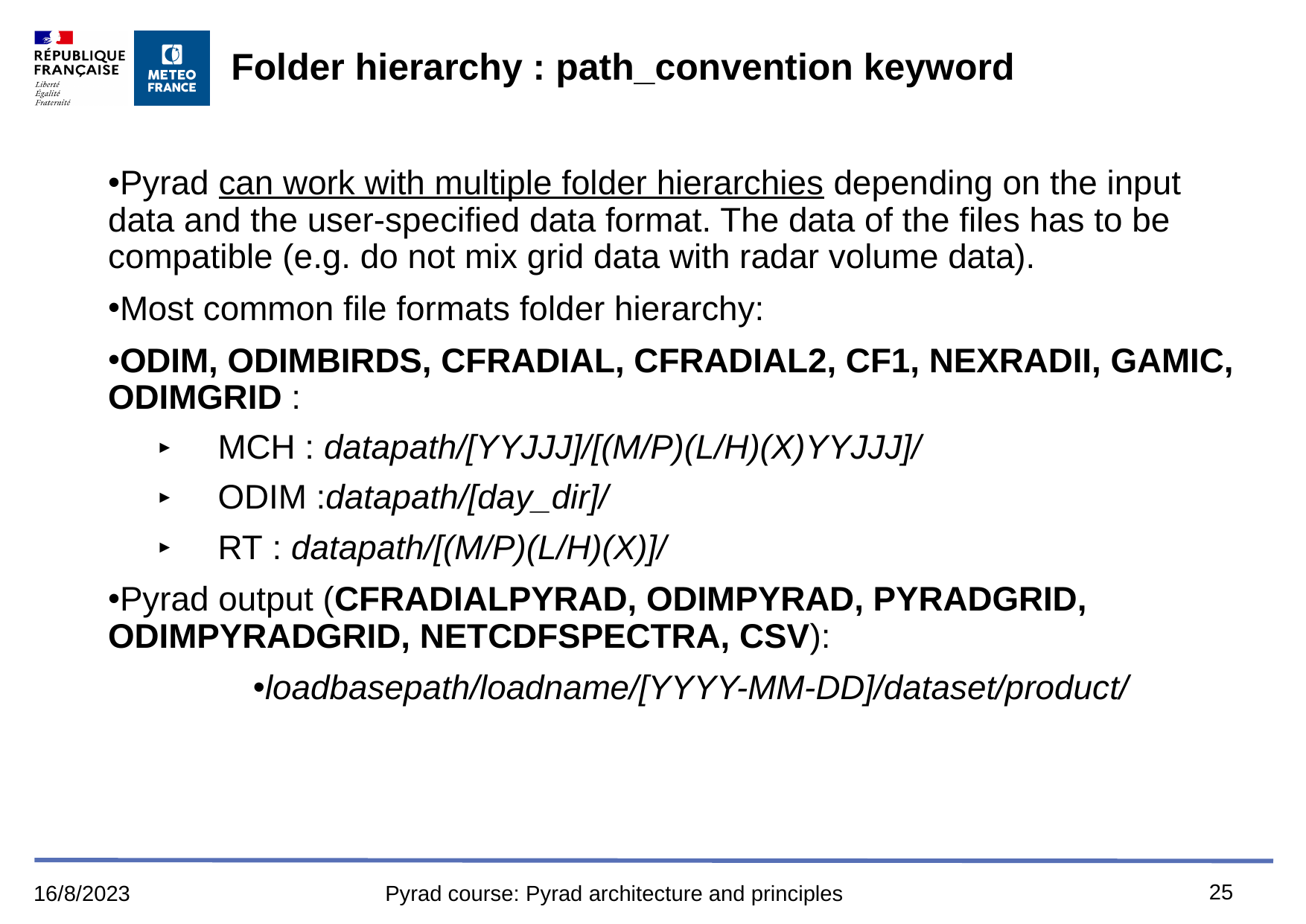

# Folder hierarchy : path_convention keyword
Pyrad can work with multiple folder hierarchies depending on the input data and the user-specified data format. The data of the files has to be compatible (e.g. do not mix grid data with radar volume data).
Most common file formats folder hierarchy:
ODIM, ODIMBIRDS, CFRADIAL, CFRADIAL2, CF1, NEXRADII, GAMIC, ODIMGRID :
MCH : datapath/[YYJJJ]/[(M/P)(L/H)(X)YYJJJ]/
ODIM :datapath/[day_dir]/
RT : datapath/[(M/P)(L/H)(X)]/
Pyrad output (CFRADIALPYRAD, ODIMPYRAD, PYRADGRID, ODIMPYRADGRID, NETCDFSPECTRA, CSV):
loadbasepath/loadname/[YYYY-MM-DD]/dataset/product/
25
16/8/2023
Pyrad course: Pyrad architecture and principles